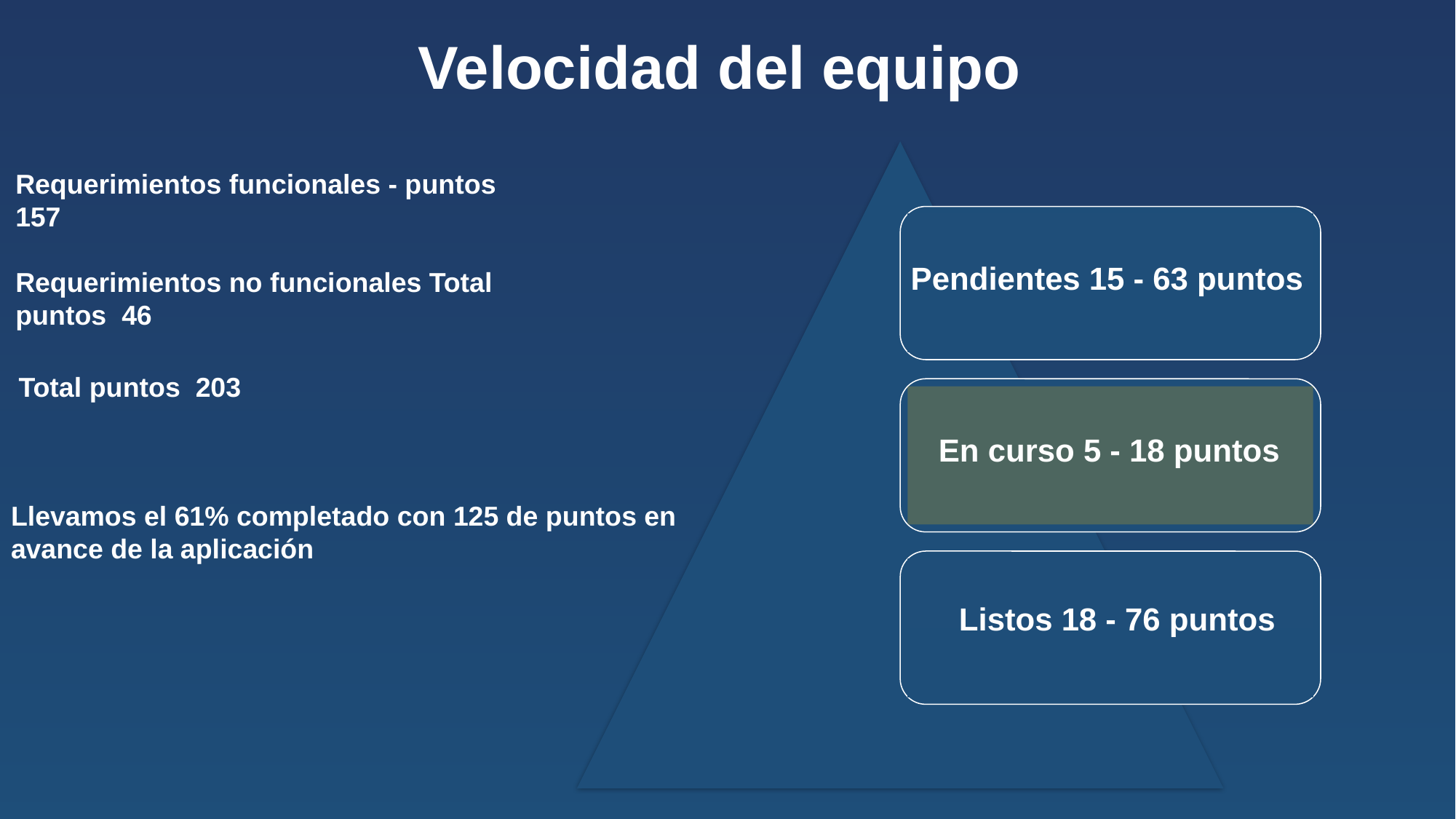

Velocidad del equipo

Requerimientos funcionales - puntos 157
Pendientes 15 - 63 puntos
Requerimientos no funcionales Total puntos  46
Total puntos  203
En curso 5 - 18 puntos
Llevamos el 61% completado con 125 de puntos en avance de la aplicación
Listos 18 - 76 puntos